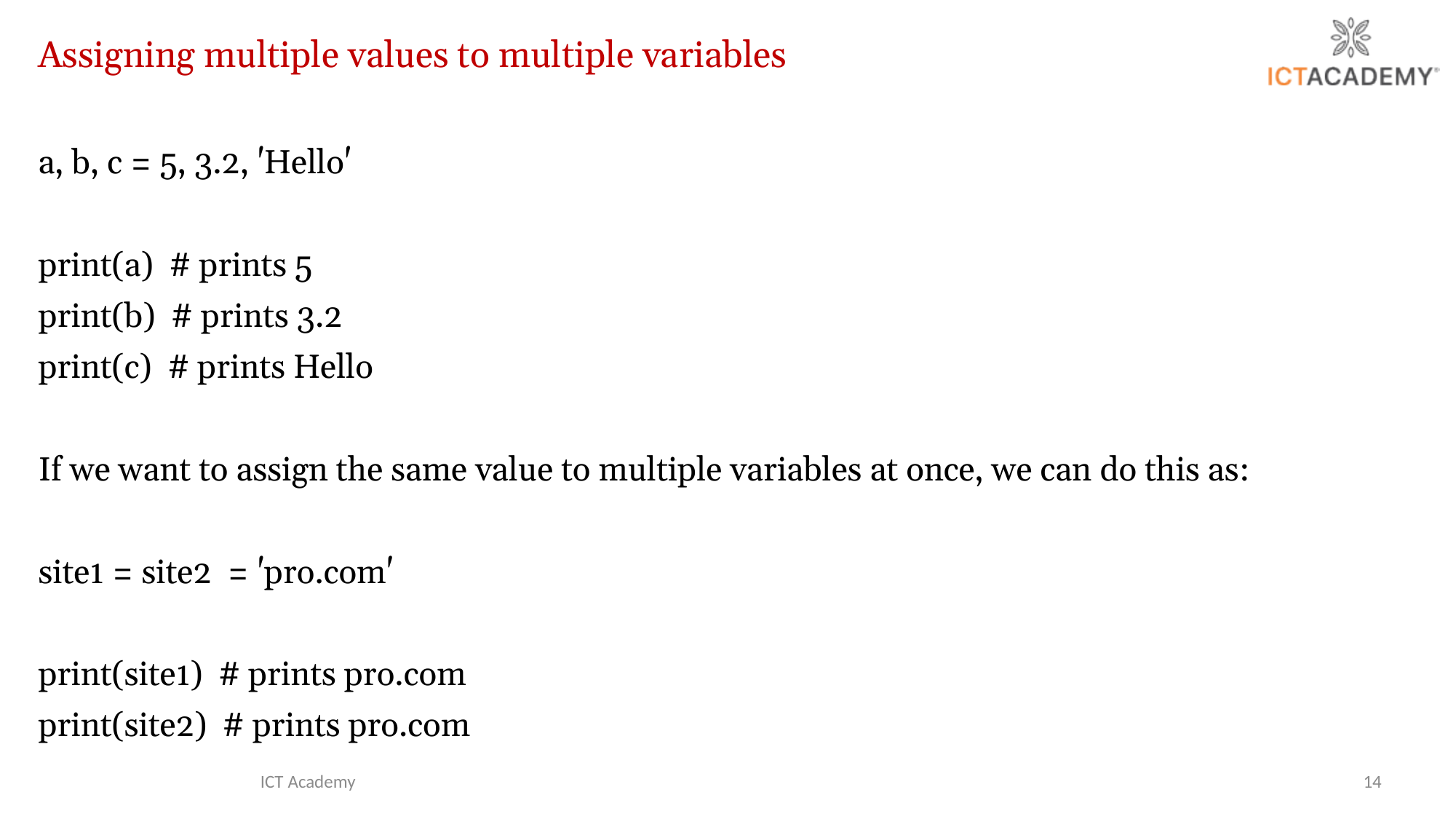

Assigning multiple values to multiple variables

a, b, c = 5, 3.2, 'Hello'

print(a)  # prints 5
print(b)  # prints 3.2
print(c)  # prints Hello

If we want to assign the same value to multiple variables at once, we can do this as:

site1 = site2  = 'pro.com'

print(site1)  # prints pro.com
print(site2)  # prints pro.com
ICT Academy
14